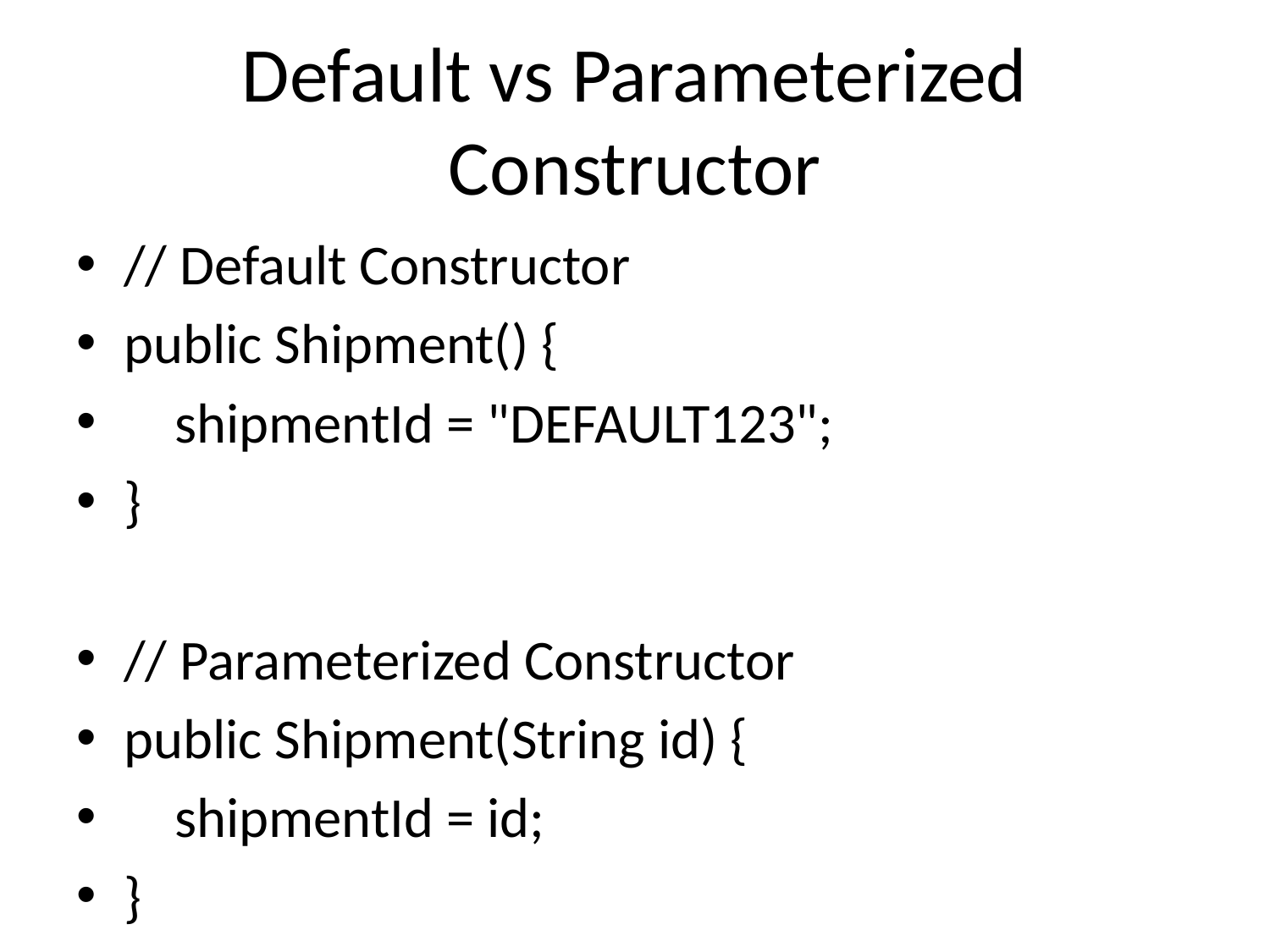

# Default vs Parameterized Constructor
// Default Constructor
public Shipment() {
    shipmentId = "DEFAULT123";
}

// Parameterized Constructor
public Shipment(String id) {
    shipmentId = id;
}